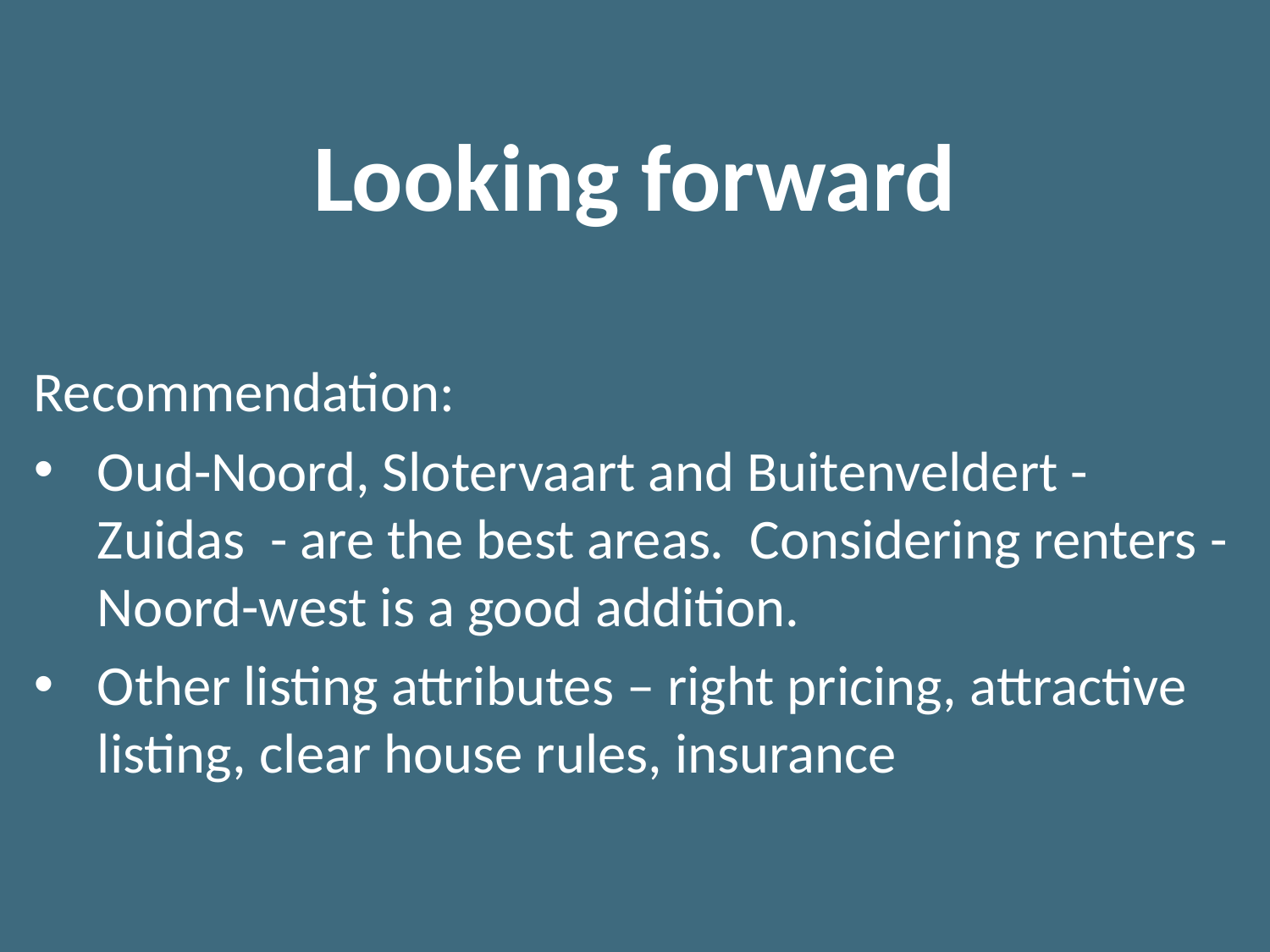

# Looking forward
Recommendation:
Oud-Noord, Slotervaart and Buitenveldert - Zuidas  - are the best areas.  Considering renters - Noord-west is a good addition.
Other listing attributes – right pricing, attractive listing, clear house rules, insurance